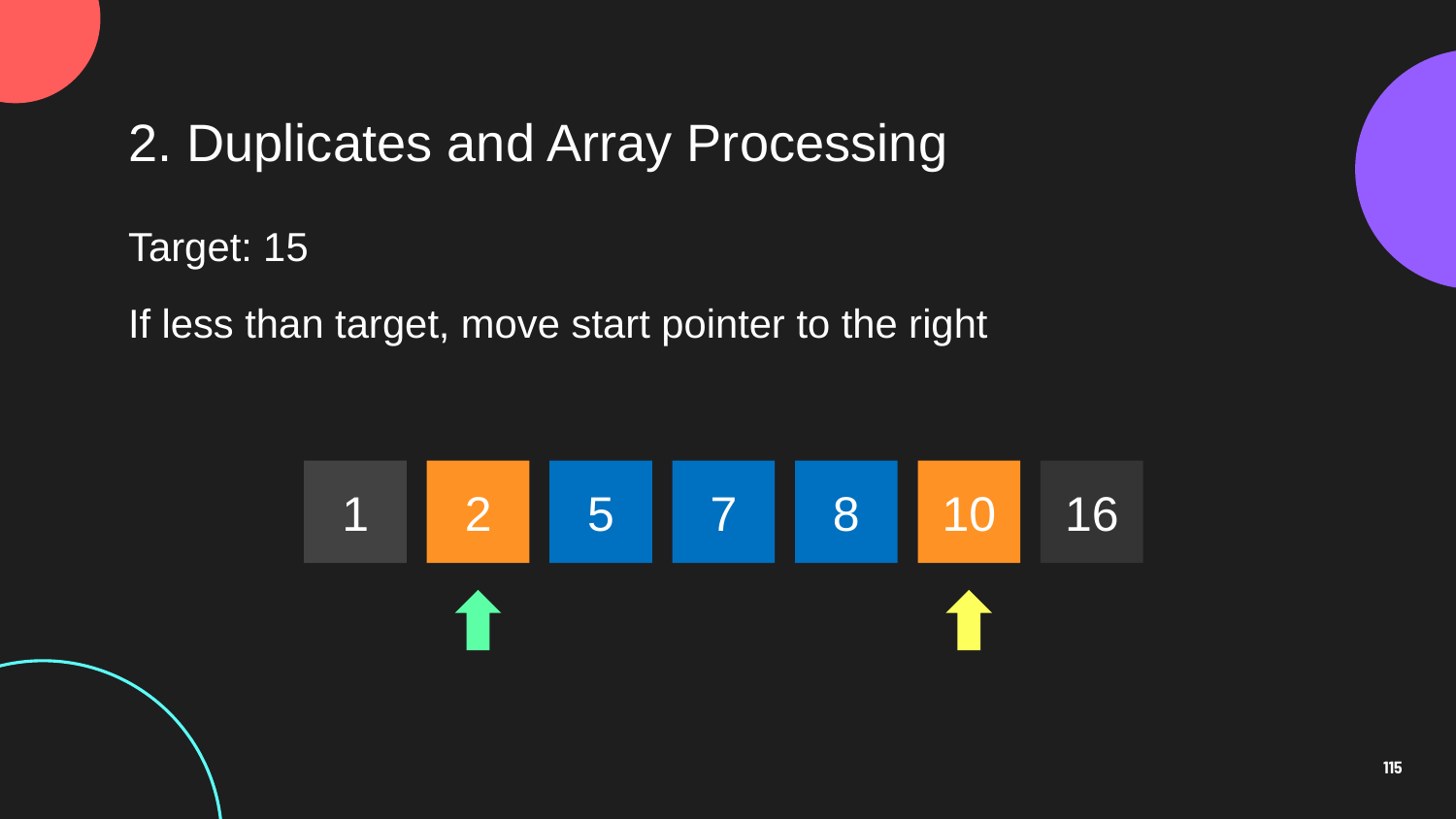

2. Duplicates and Array Processing

Target: 15
If less than target, move start pointer to the right
1
2
5
7
8
10
16

115